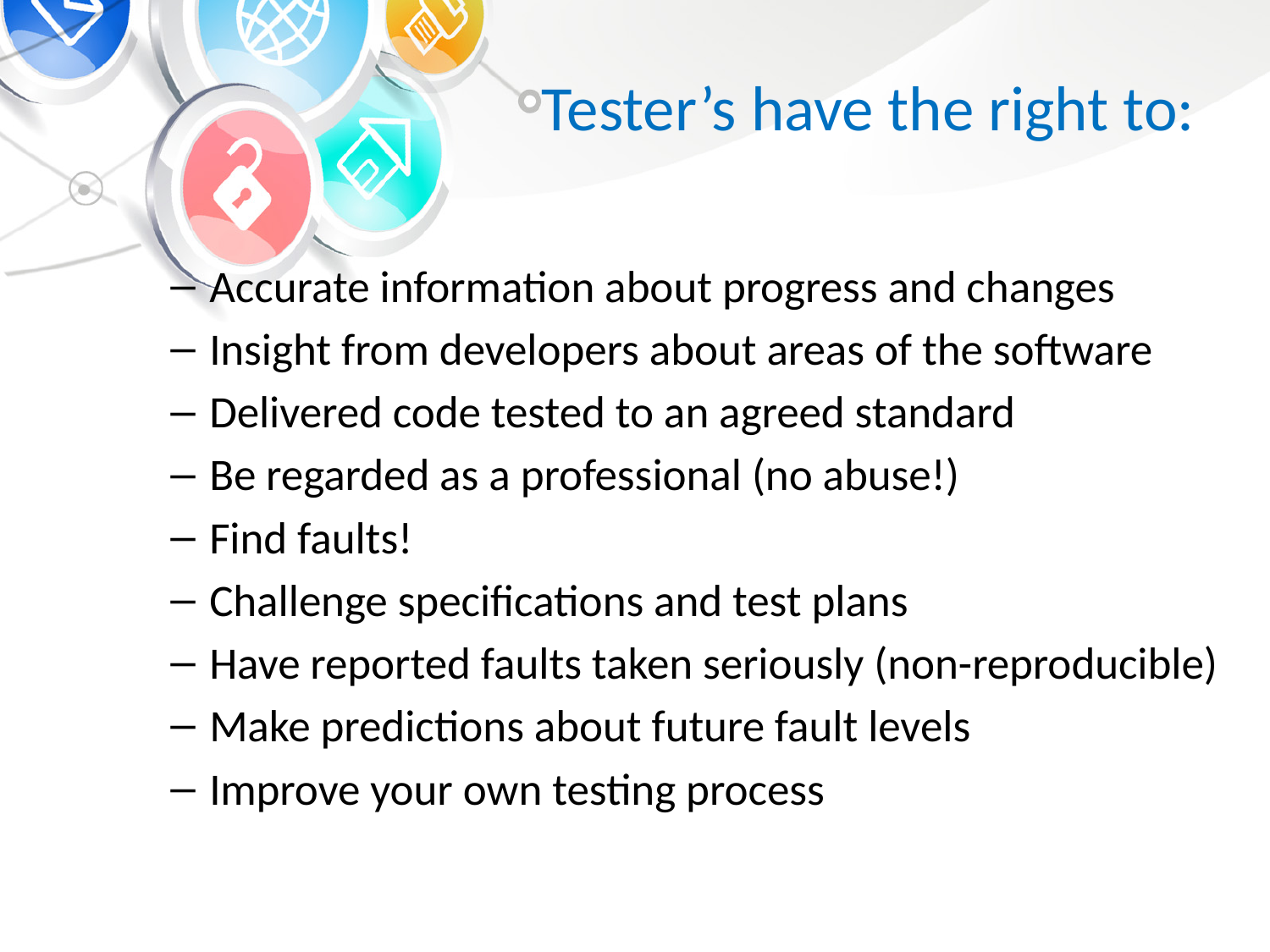

# Tester’s have the right to:
Accurate information about progress and changes
Insight from developers about areas of the software
Delivered code tested to an agreed standard
Be regarded as a professional (no abuse!)
Find faults!
Challenge specifications and test plans
Have reported faults taken seriously (non-reproducible)
Make predictions about future fault levels
Improve your own testing process